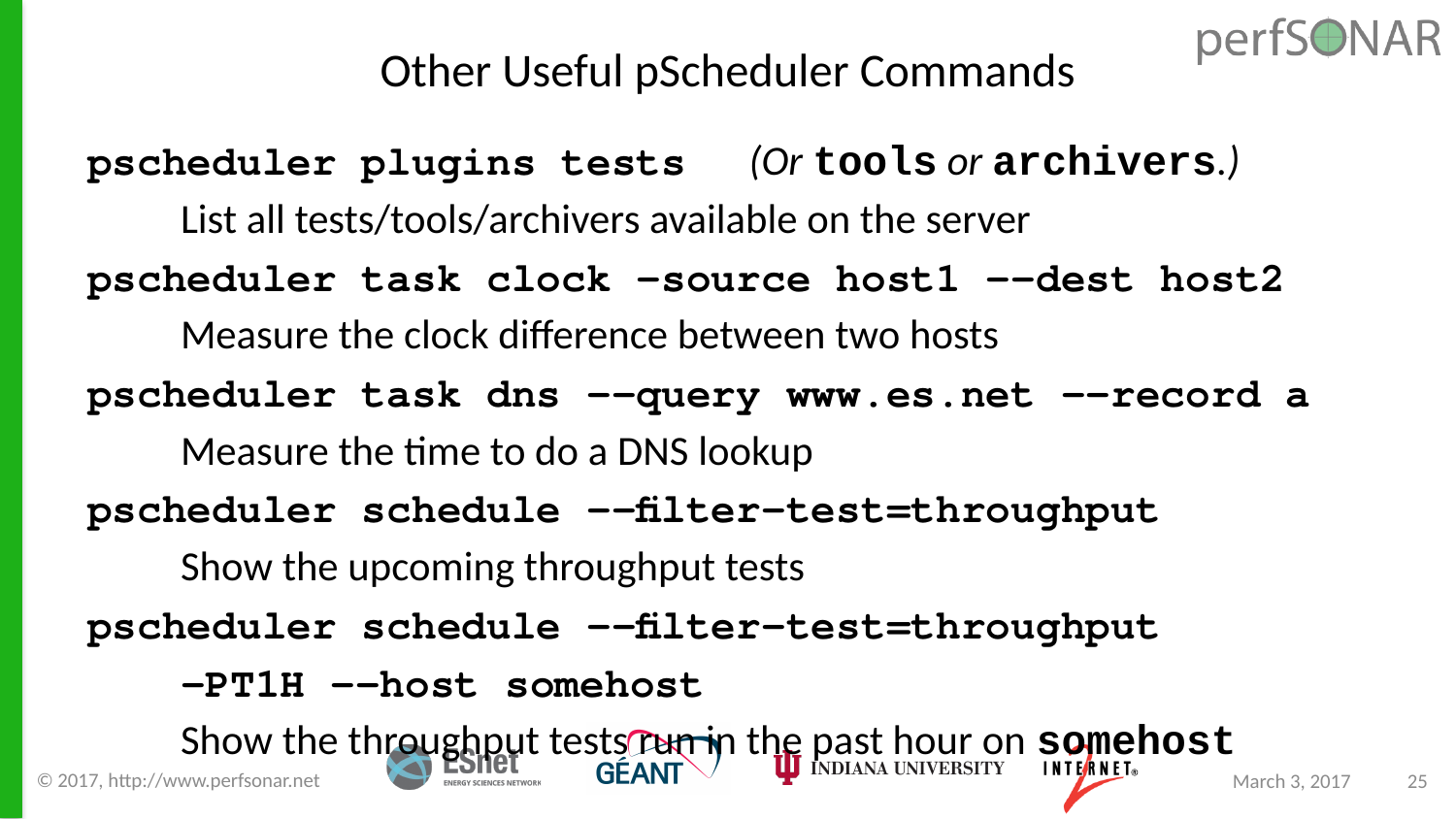

# Other Useful pScheduler Commands
pscheduler plugins tests 	 (Or tools or archivers.)
 	List all tests/tools/archivers available on the server
pscheduler task clock —source host1 --dest host2
	Measure the clock difference between two hosts
pscheduler task dns --query www.es.net --record a
	Measure the time to do a DNS lookup
pscheduler schedule --filter-test=throughput
	Show the upcoming throughput tests
pscheduler schedule --filter-test=throughput
	-PT1H --host somehost
	Show the throughput tests run in the past hour on somehost
© 2017, http://www.perfsonar.net
March 3, 2017
25